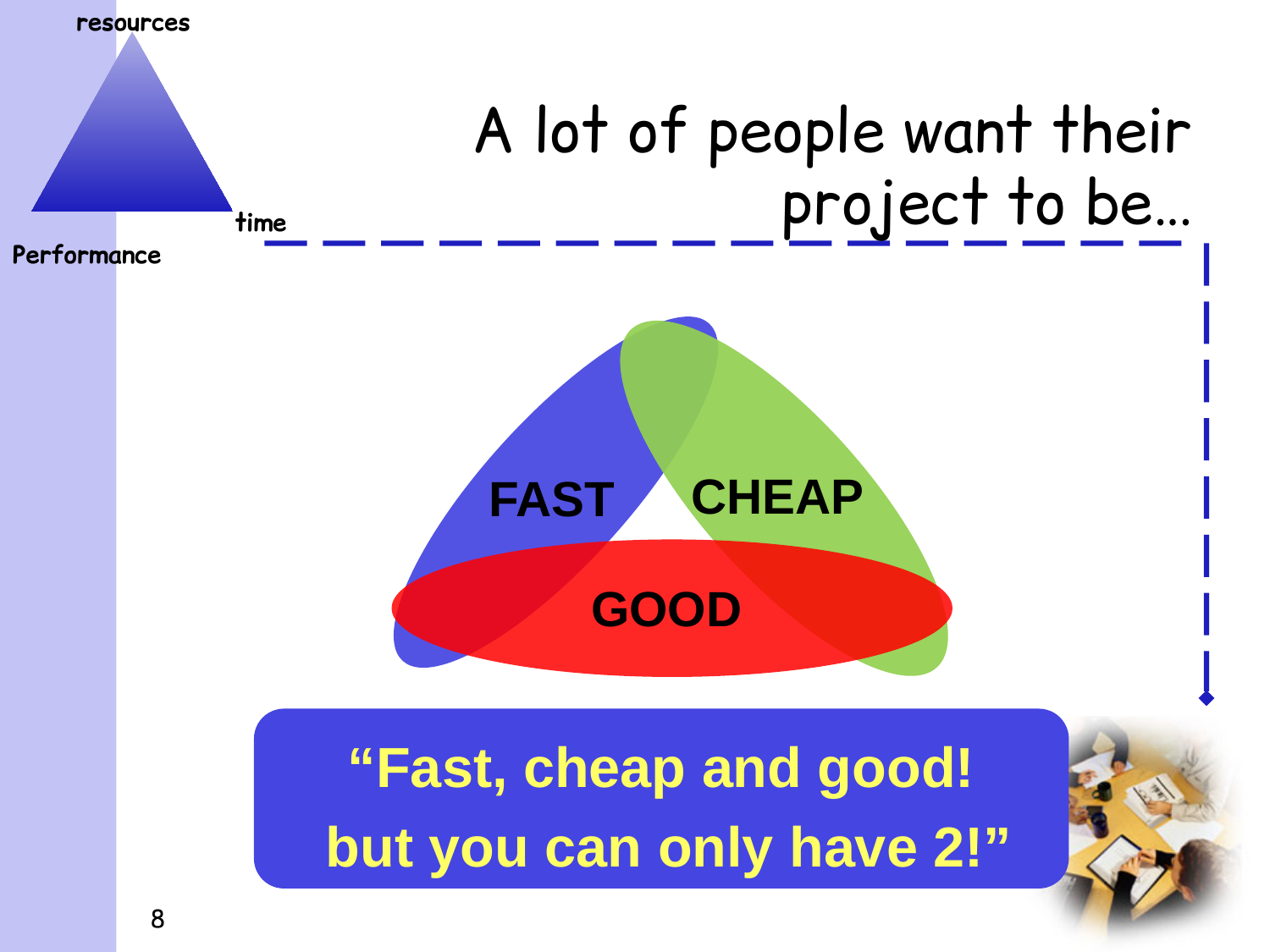

# A lot of people want their project to be…

FAST

CHEAP

GOOD
“Fast, cheap and good!

 but you can only have 2!”

8